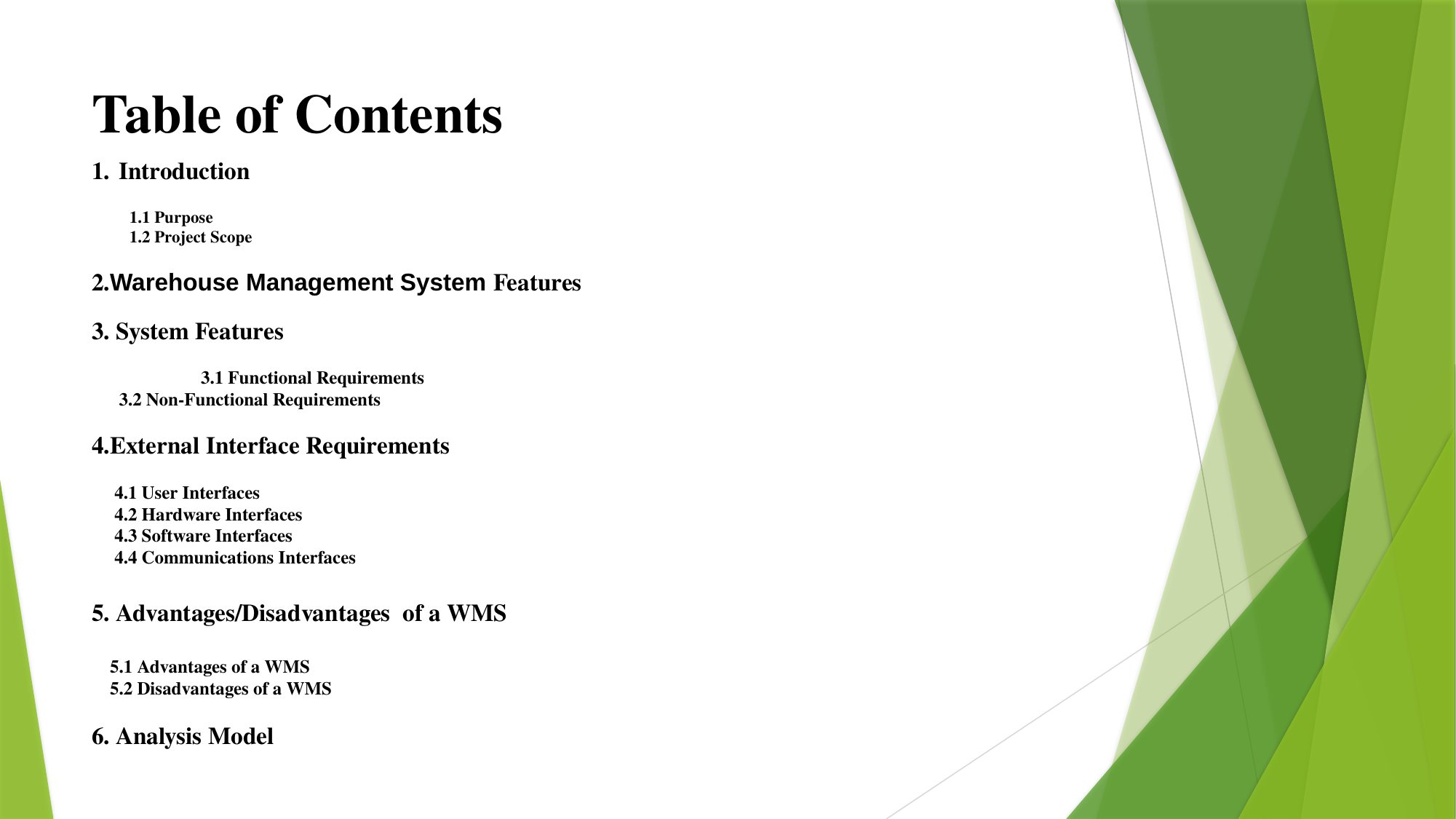

# Table of Contents

Introduction

         1.1 Purpose
         1.2 Project Scope

2.Warehouse Management System Features

3. System Features

	3.1 Functional Requirements
      3.2 Non-Functional Requirements

4.External Interface Requirements

     4.1 User Interfaces
     4.2 Hardware Interfaces
     4.3 Software Interfaces
     4.4 Communications Interfaces

5. Advantages/Disadvantages  of a WMS

    5.1 Advantages of a WMS
    5.2 Disadvantages of a WMS

6. Analysis Model